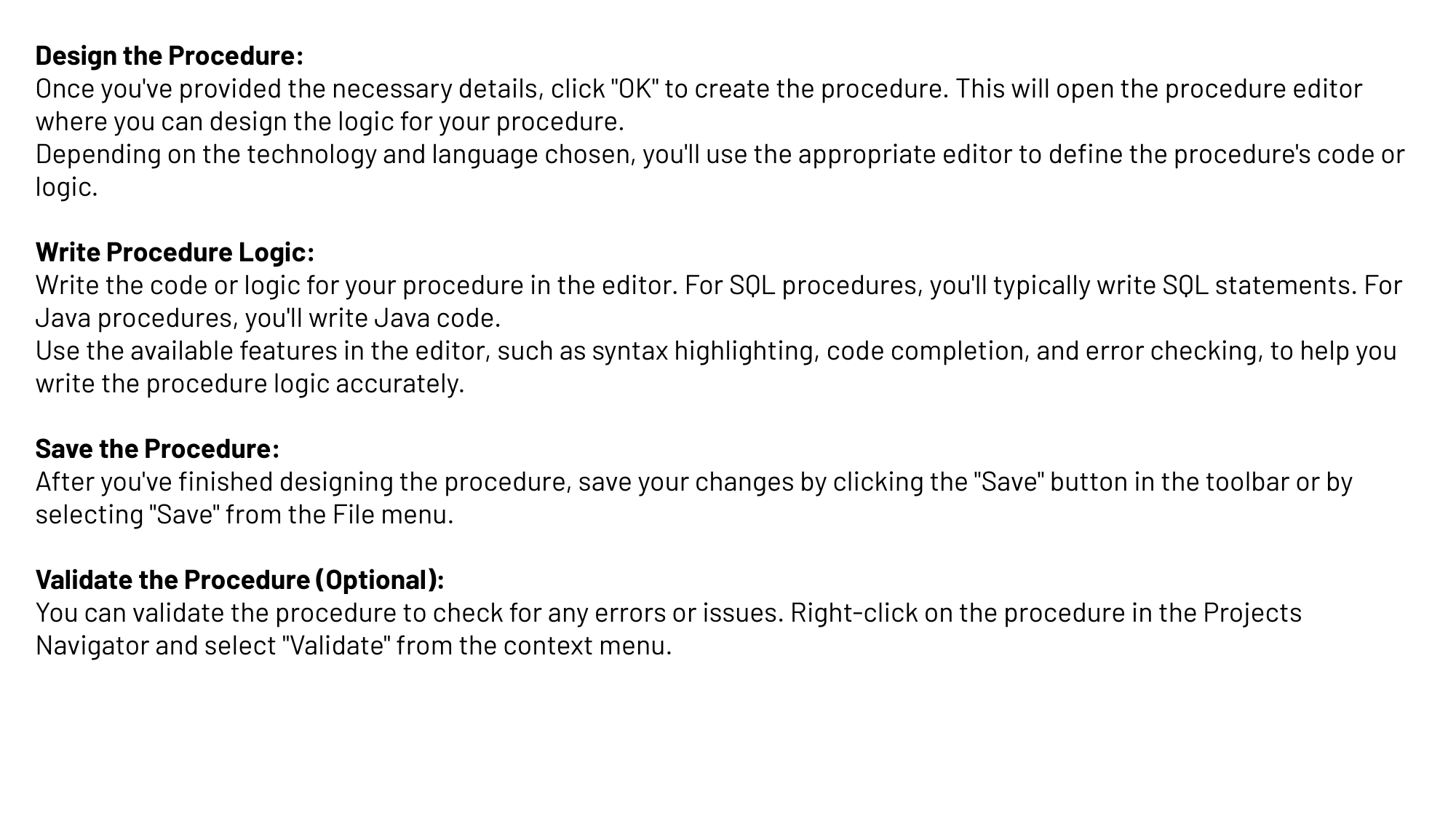

Design the Procedure:
Once you've provided the necessary details, click "OK" to create the procedure. This will open the procedure editor where you can design the logic for your procedure.
Depending on the technology and language chosen, you'll use the appropriate editor to define the procedure's code or logic.

Write Procedure Logic:
Write the code or logic for your procedure in the editor. For SQL procedures, you'll typically write SQL statements. For Java procedures, you'll write Java code.
Use the available features in the editor, such as syntax highlighting, code completion, and error checking, to help you write the procedure logic accurately.

Save the Procedure:
After you've finished designing the procedure, save your changes by clicking the "Save" button in the toolbar or by selecting "Save" from the File menu.

Validate the Procedure (Optional):
You can validate the procedure to check for any errors or issues. Right-click on the procedure in the Projects Navigator and select "Validate" from the context menu.